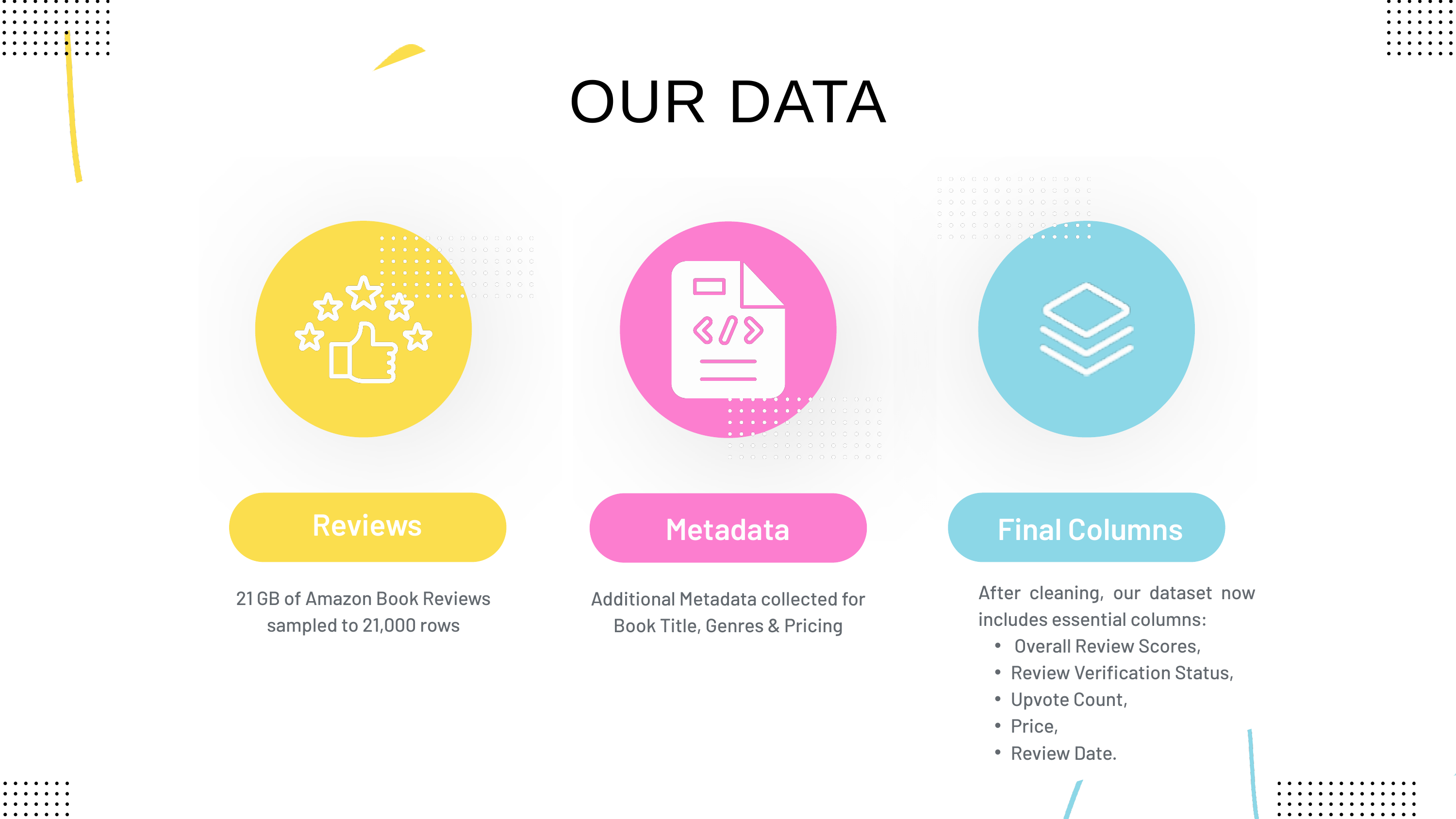

OUR DATA

Reviews
Metadata
Final Columns
After cleaning, our dataset now includes essential columns:
 Overall Review Scores,
Review Verification Status,
Upvote Count,
Price,
Review Date.
21 GB of Amazon Book Reviews sampled to 21,000 rows
Additional Metadata collected for Book Title, Genres & Pricing